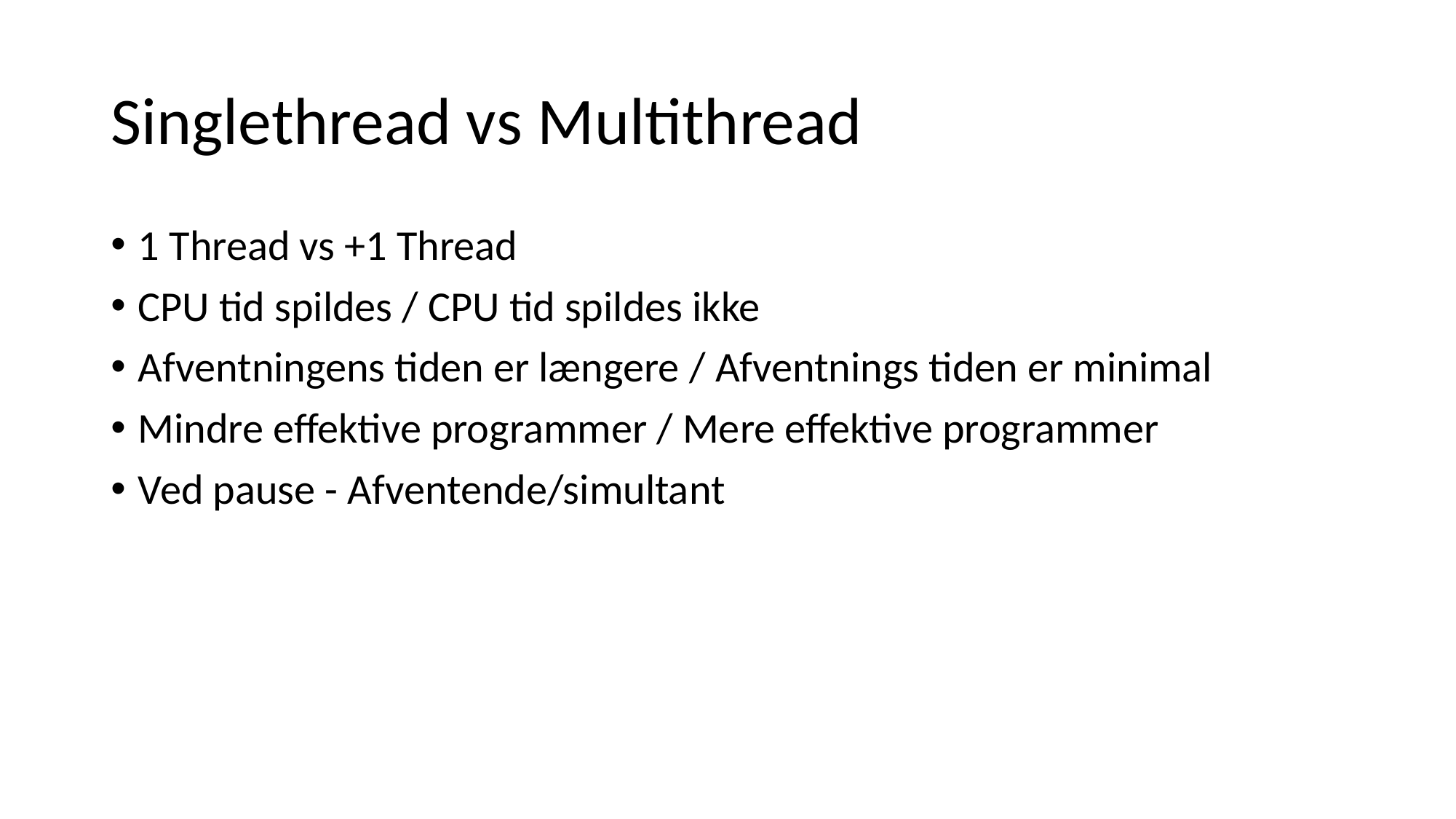

# Singlethread vs Multithread
1 Thread vs +1 Thread
CPU tid spildes / CPU tid spildes ikke
Afventningens tiden er længere / Afventnings tiden er minimal
Mindre effektive programmer / Mere effektive programmer
Ved pause - Afventende/simultant